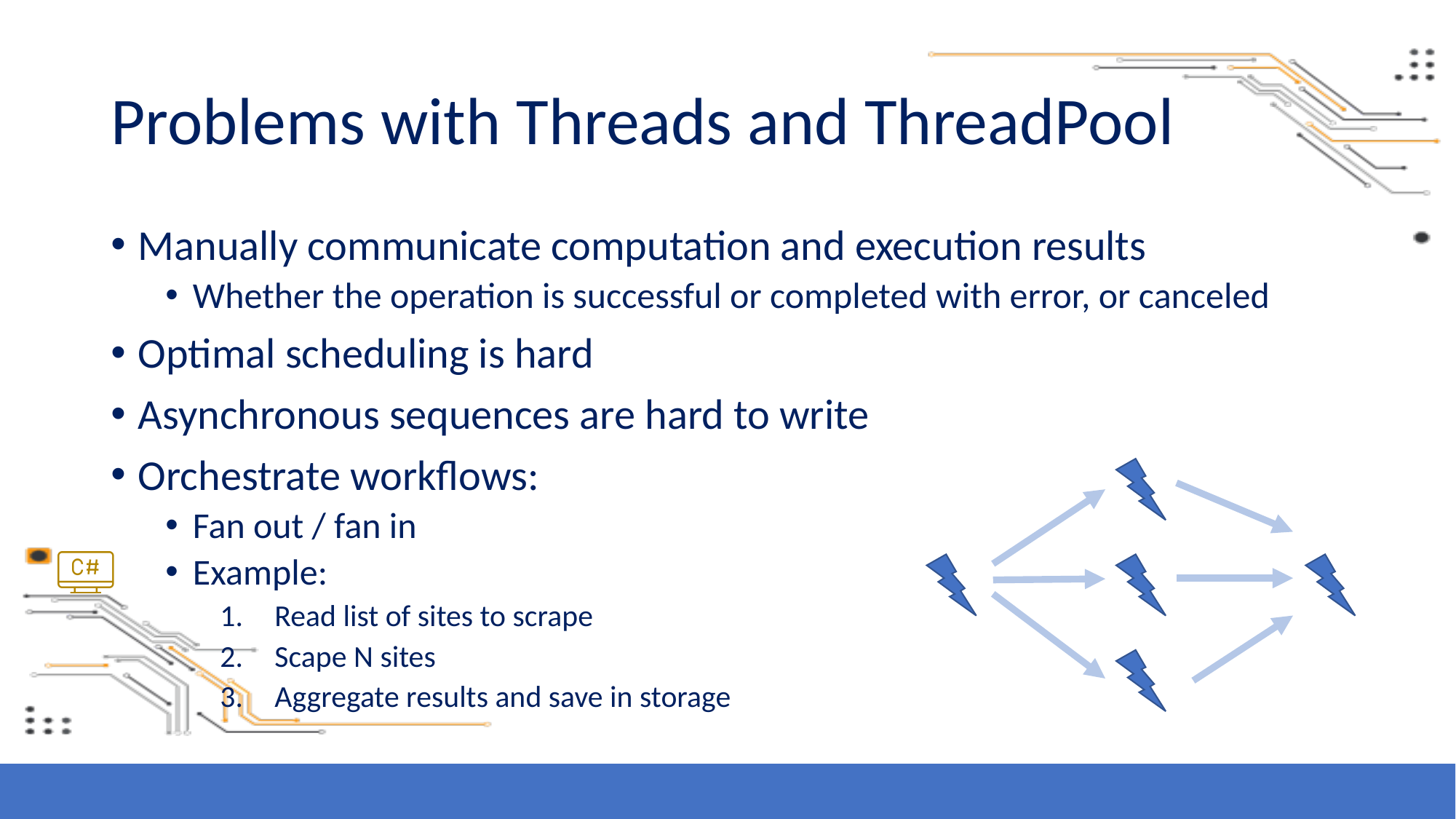

# Problems with Threads and ThreadPool
Manually communicate computation and execution results
Whether the operation is successful or completed with error, or canceled
Optimal scheduling is hard
Asynchronous sequences are hard to write
Orchestrate workflows:
Fan out / fan in
Example:
Read list of sites to scrape
Scape N sites
Aggregate results and save in storage